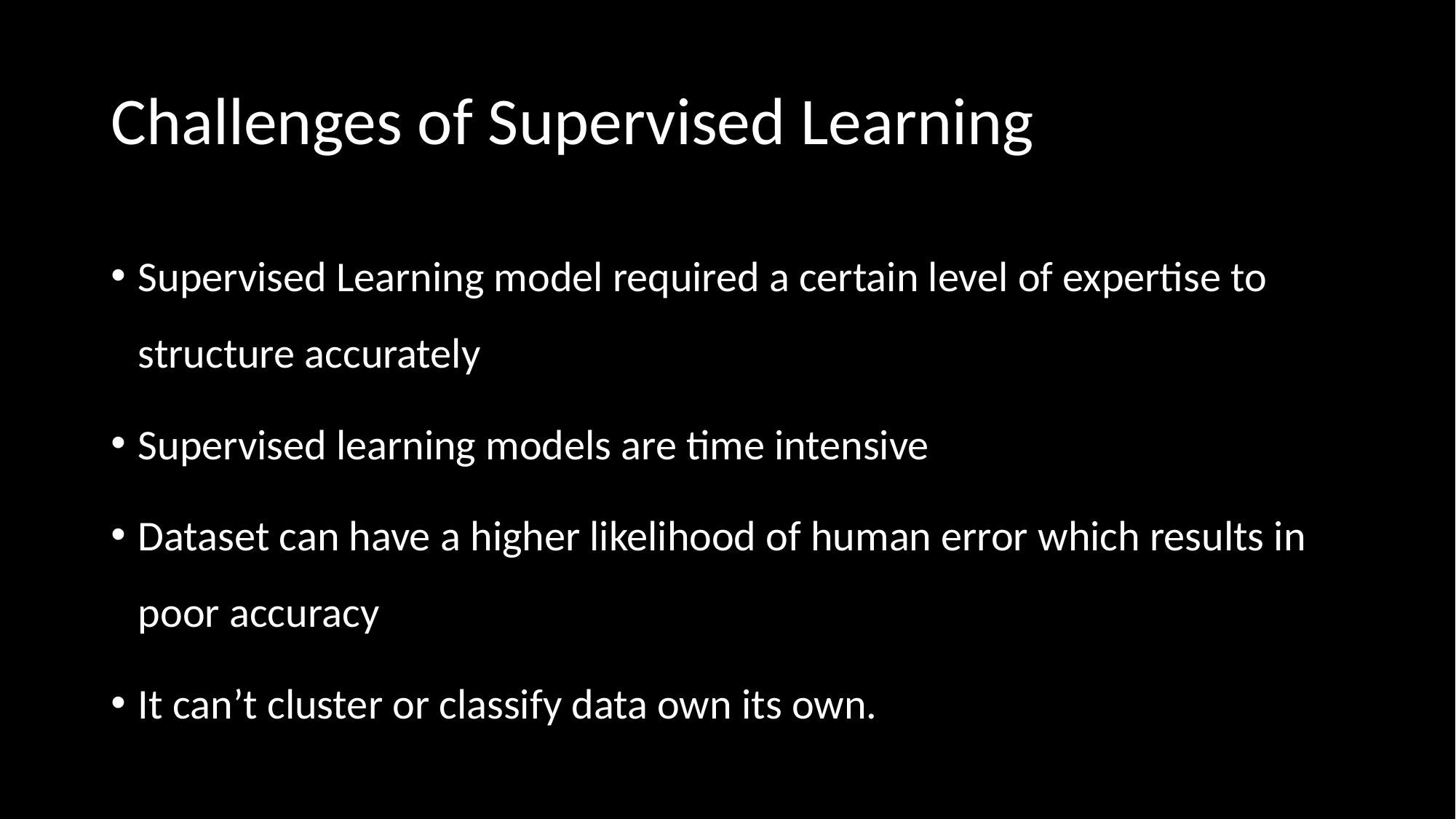

# Challenges of Supervised Learning
Supervised Learning model required a certain level of expertise to structure accurately
Supervised learning models are time intensive
Dataset can have a higher likelihood of human error which results in poor accuracy
It can’t cluster or classify data own its own.